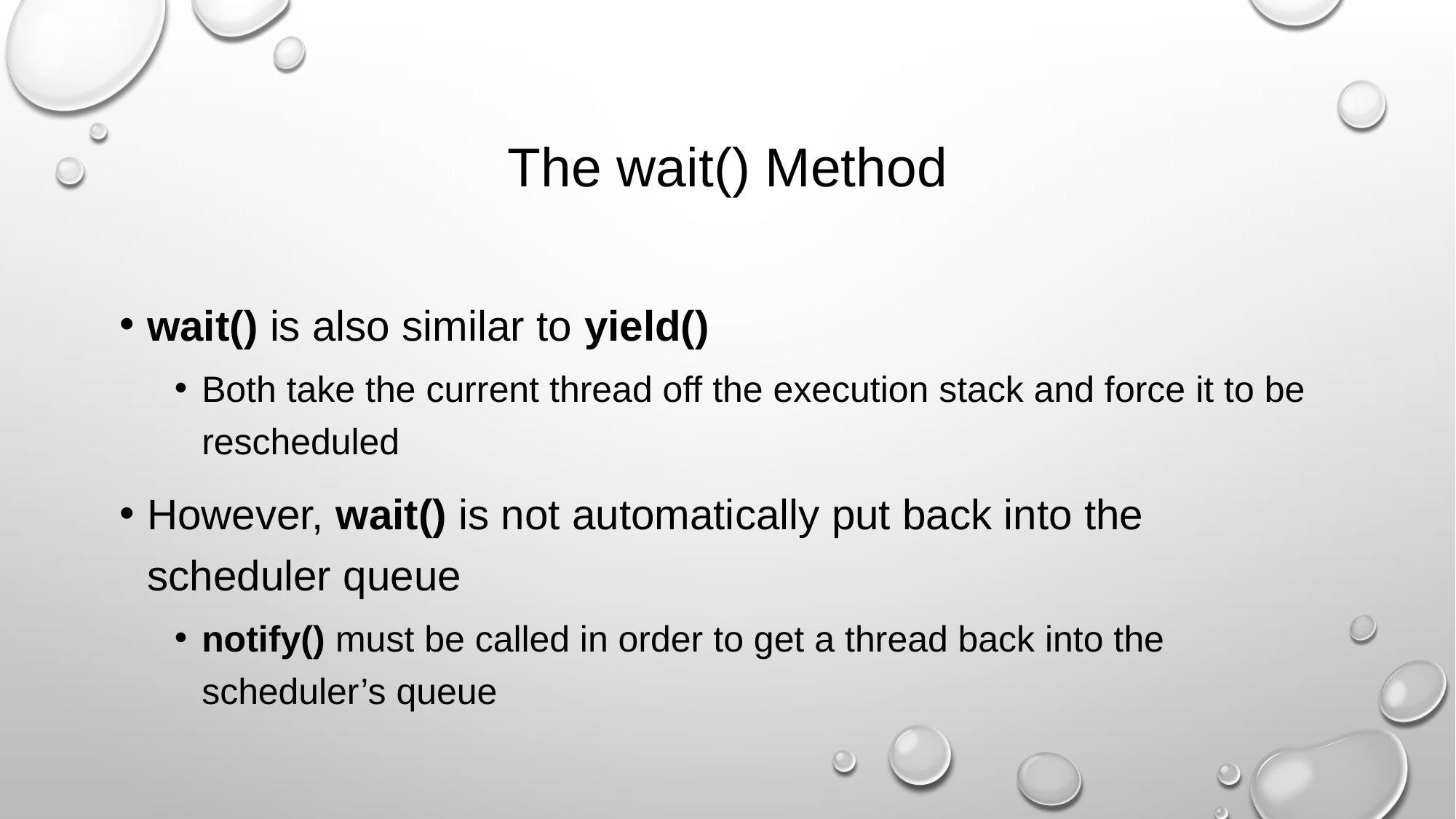

# The wait() Method
wait() is also similar to yield()
Both take the current thread off the execution stack and force it to be rescheduled
However, wait() is not automatically put back into the scheduler queue
notify() must be called in order to get a thread back into the scheduler’s queue